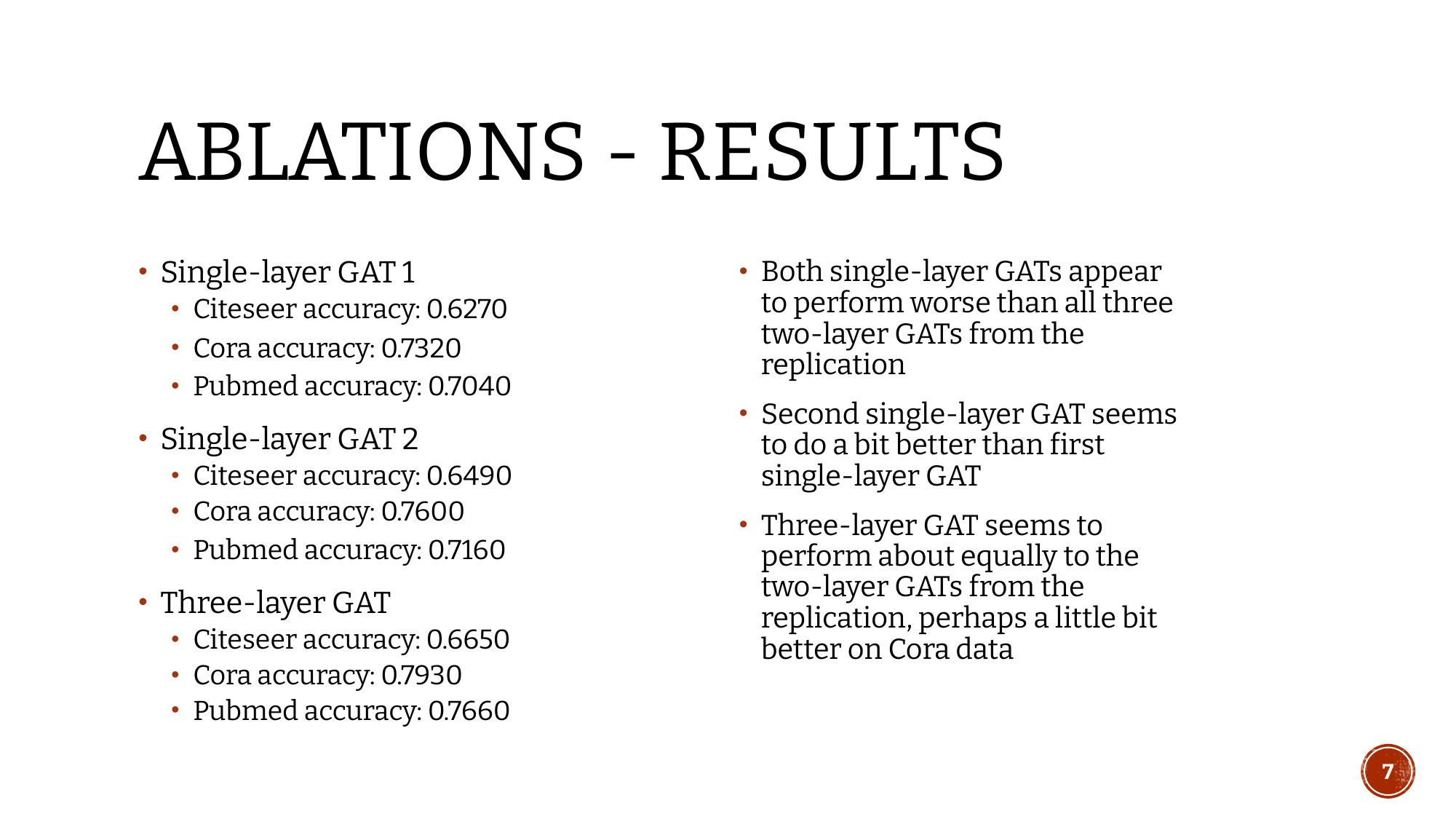

# Ablations - results
Single-layer GAT 1
Citeseer accuracy: 0.6270
Cora accuracy: 0.7320
Pubmed accuracy: 0.7040
Single-layer GAT 2
Citeseer accuracy: 0.6490
Cora accuracy: 0.7600
Pubmed accuracy: 0.7160
Three-layer GAT
Citeseer accuracy: 0.6650
Cora accuracy: 0.7930
Pubmed accuracy: 0.7660
Both single-layer GATs appear to perform worse than all three two-layer GATs from the replication
Second single-layer GAT seems to do a bit better than first single-layer GAT
Three-layer GAT seems to perform about equally to the two-layer GATs from the replication, perhaps a little bit better on Cora data

7